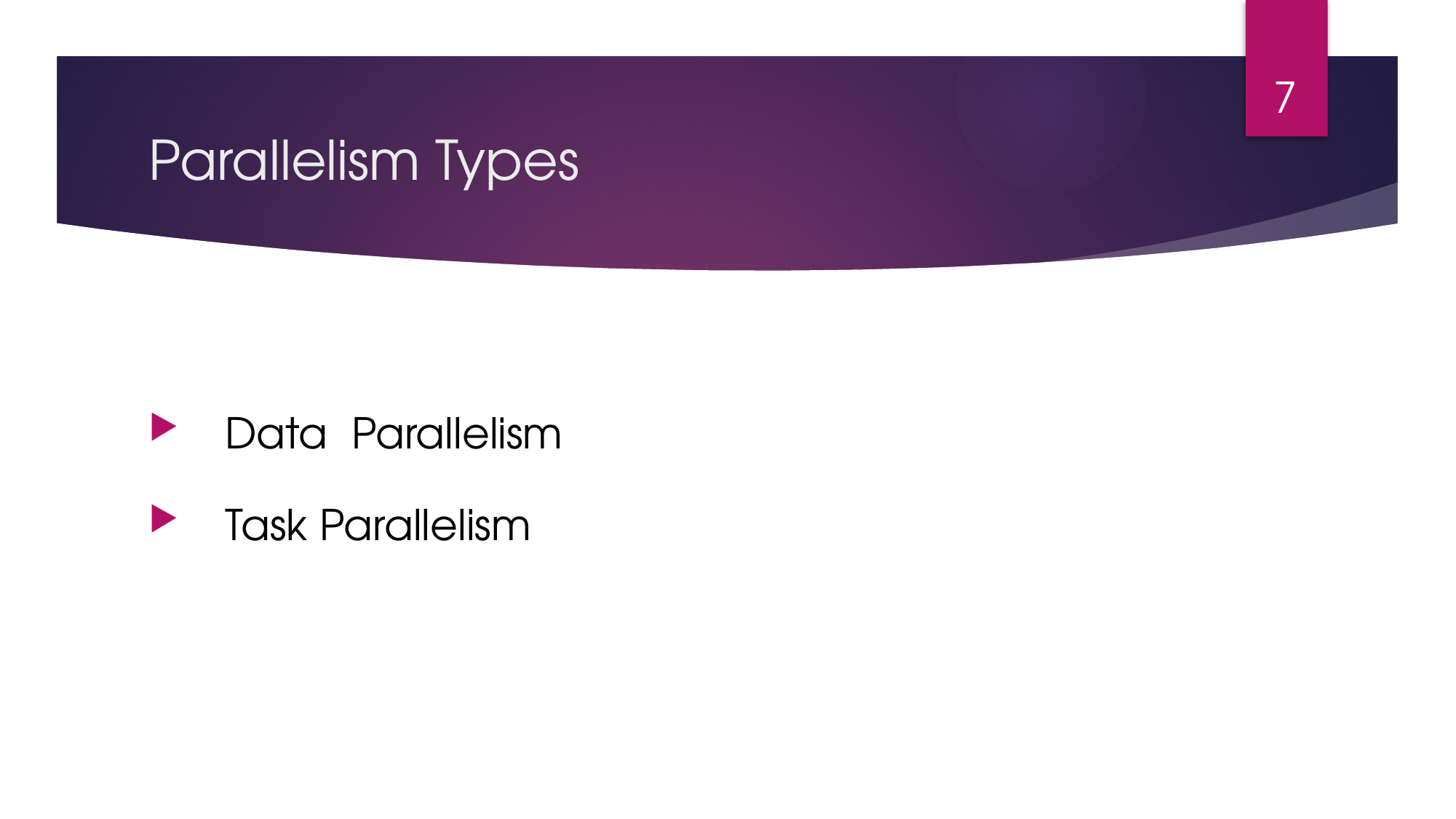

7
# Parallelism Types

   Data  Parallelism
   Task Parallelism